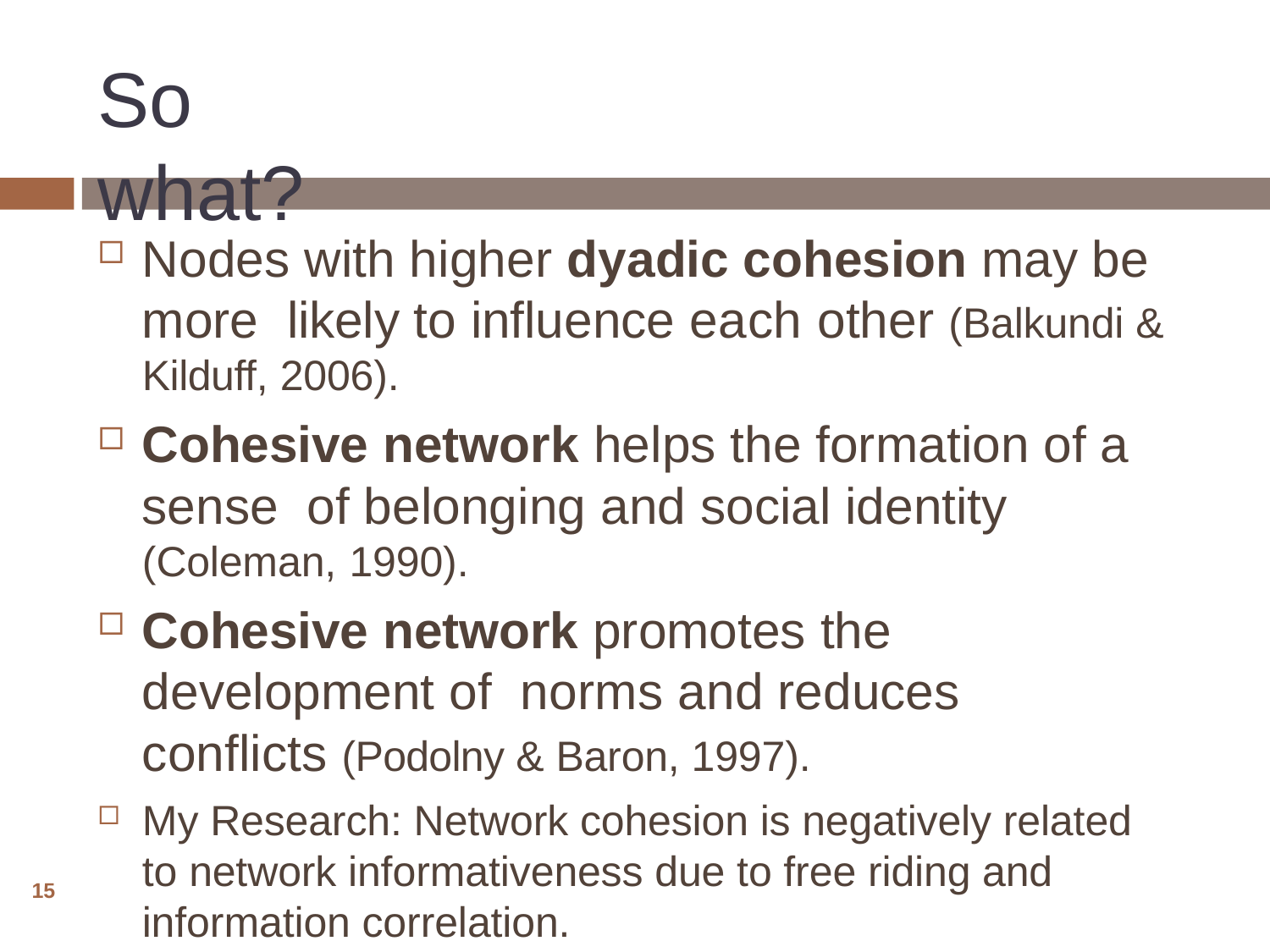

# So what?
Nodes with higher dyadic cohesion may be more  likely to influence each other (Balkundi & Kilduff, 2006).
Cohesive network helps the formation of a sense  of belonging and social identity (Coleman, 1990).
Cohesive network promotes the development of  norms and reduces conflicts (Podolny & Baron, 1997).
My Research: Network cohesion is negatively related to network informativeness due to free riding and information correlation.
15